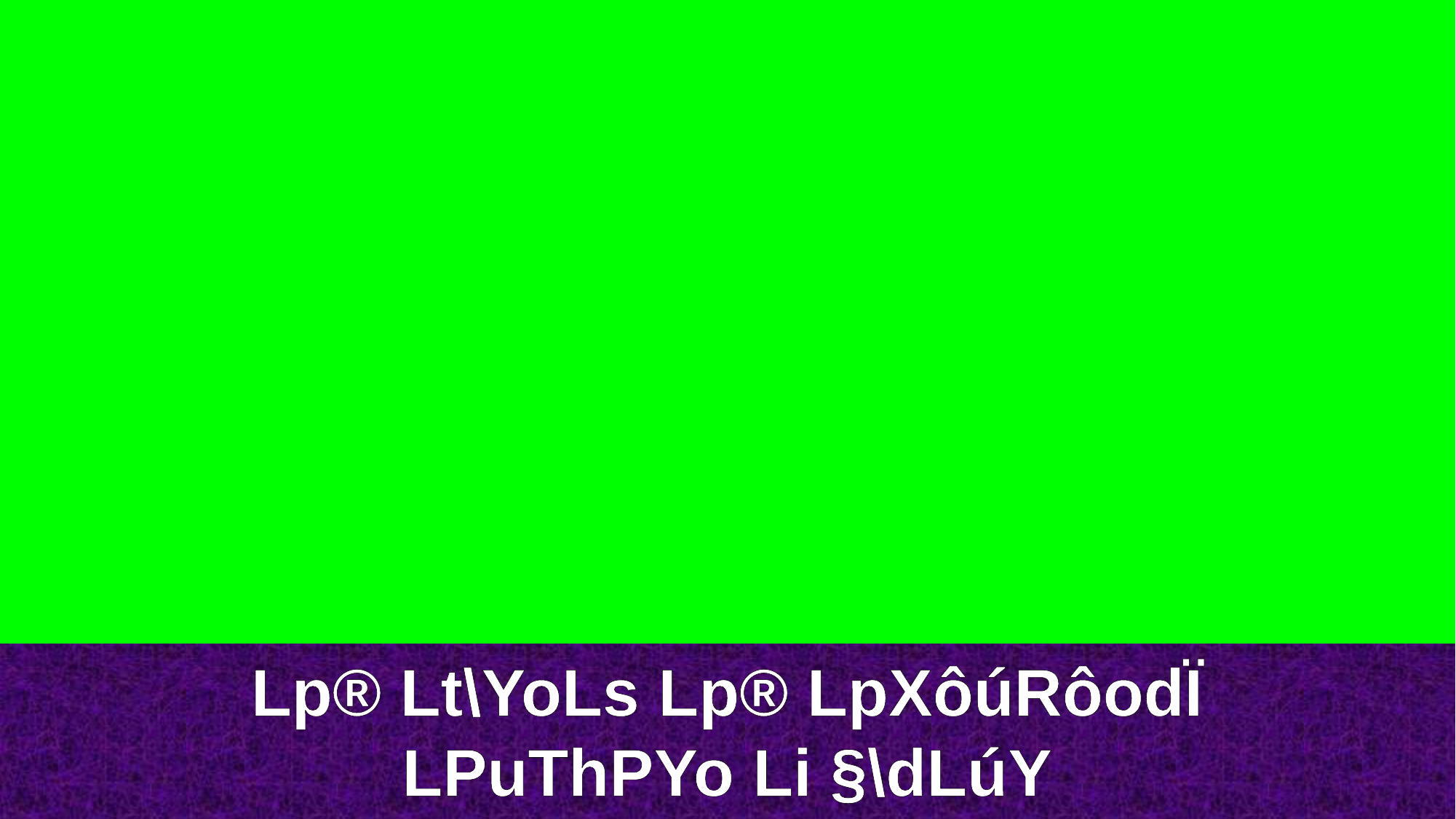

Lp® Lt\YoLs Lp® LpXôúRôodÏ
LPuThPYo Li §\dLúY